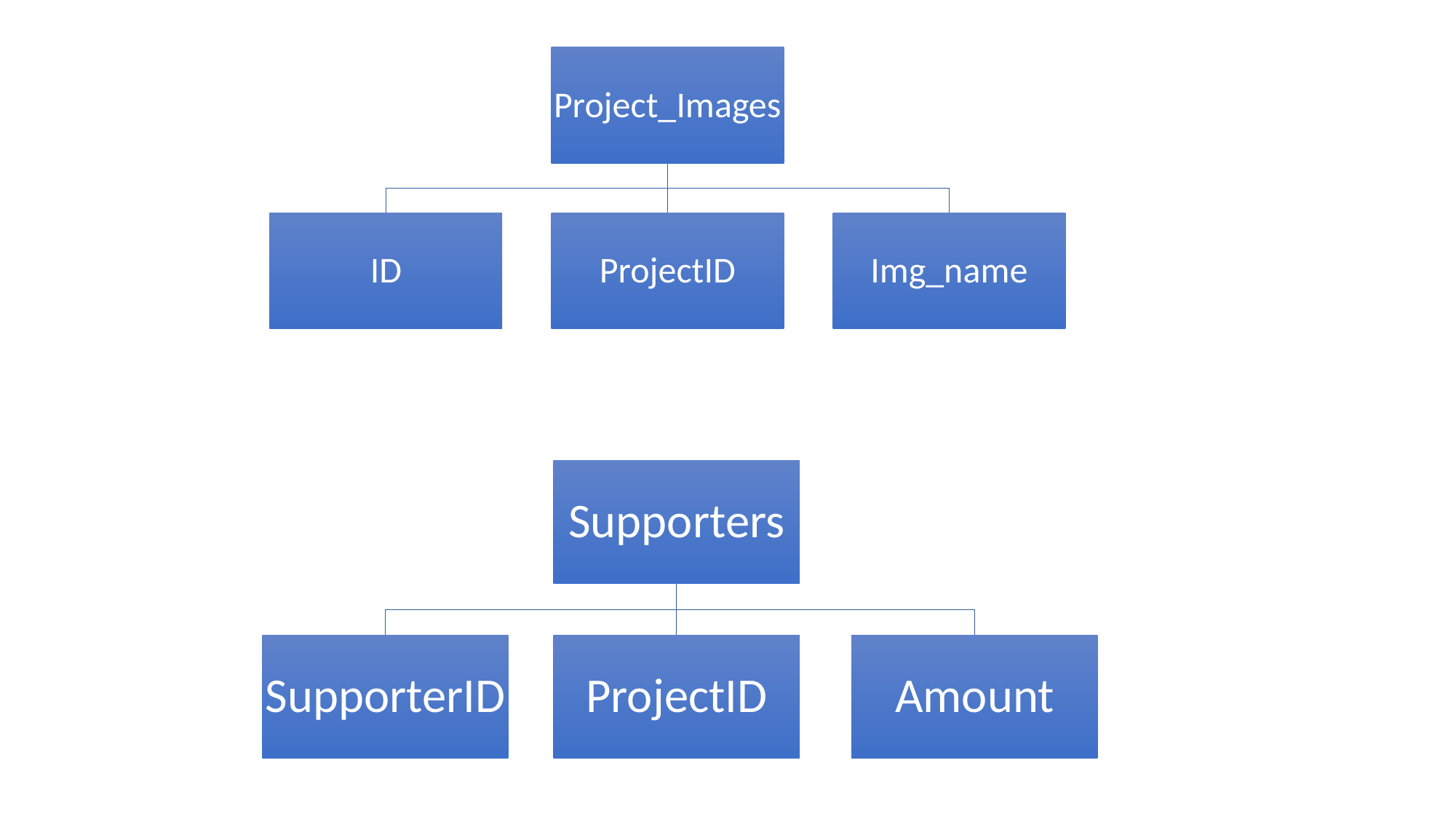

Project_Images
ID
ProjectID
Img_name
Supporters
SupporterID
ProjectID
Amount